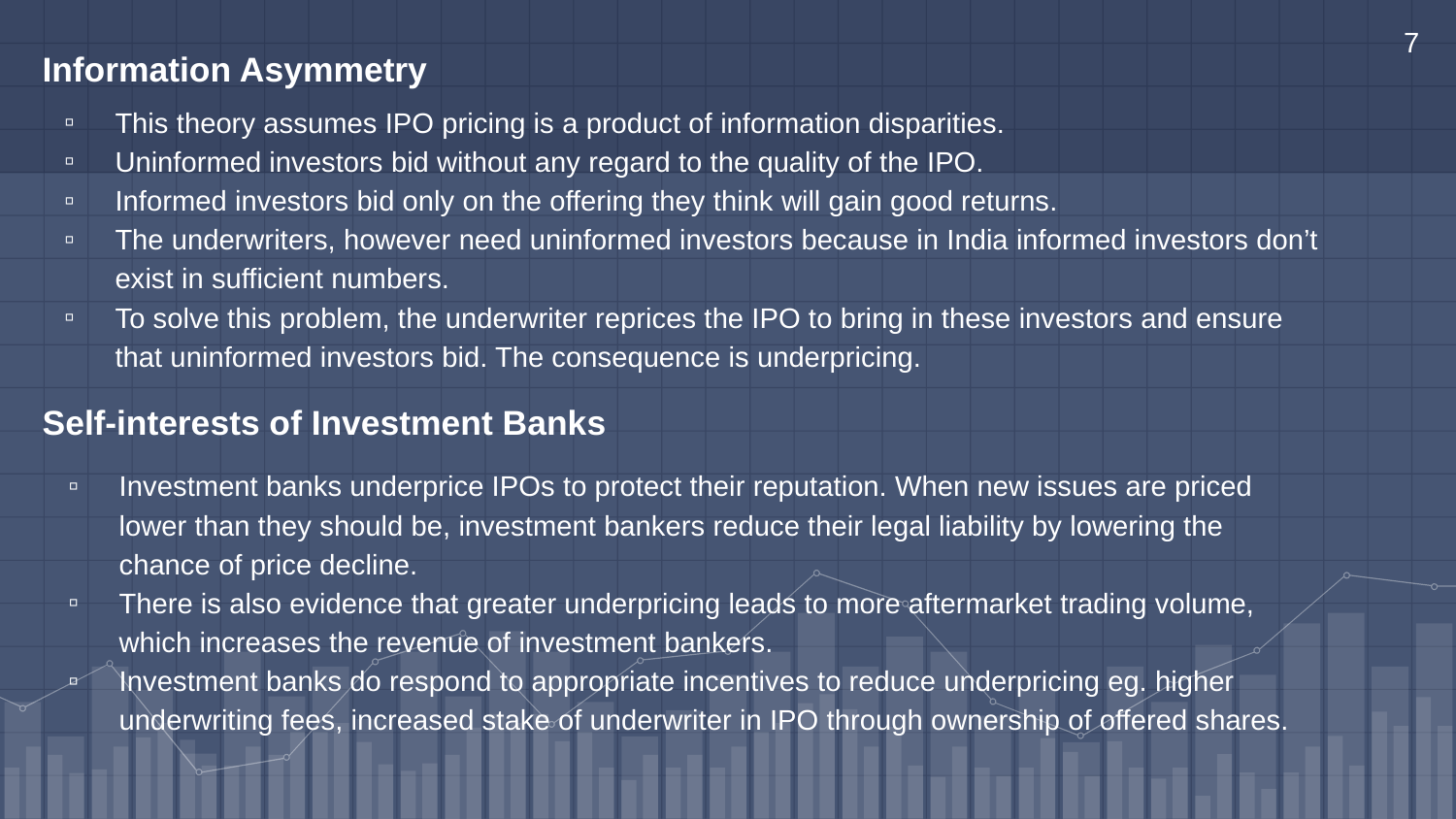

7
# Information Asymmetry
This theory assumes IPO pricing is a product of information disparities.
Uninformed investors bid without any regard to the quality of the IPO.
Informed investors bid only on the offering they think will gain good returns.
The underwriters, however need uninformed investors because in India informed investors don’t exist in sufficient numbers.
To solve this problem, the underwriter reprices the IPO to bring in these investors and ensure that uninformed investors bid. The consequence is underpricing.

Self-interests of Investment Banks
Investment banks underprice IPOs to protect their reputation. When new issues are priced lower than they should be, investment bankers reduce their legal liability by lowering the chance of price decline.
There is also evidence that greater underpricing leads to more aftermarket trading volume, which increases the revenue of investment bankers.
Investment banks do respond to appropriate incentives to reduce underpricing eg. higher underwriting fees, increased stake of underwriter in IPO through ownership of offered shares.